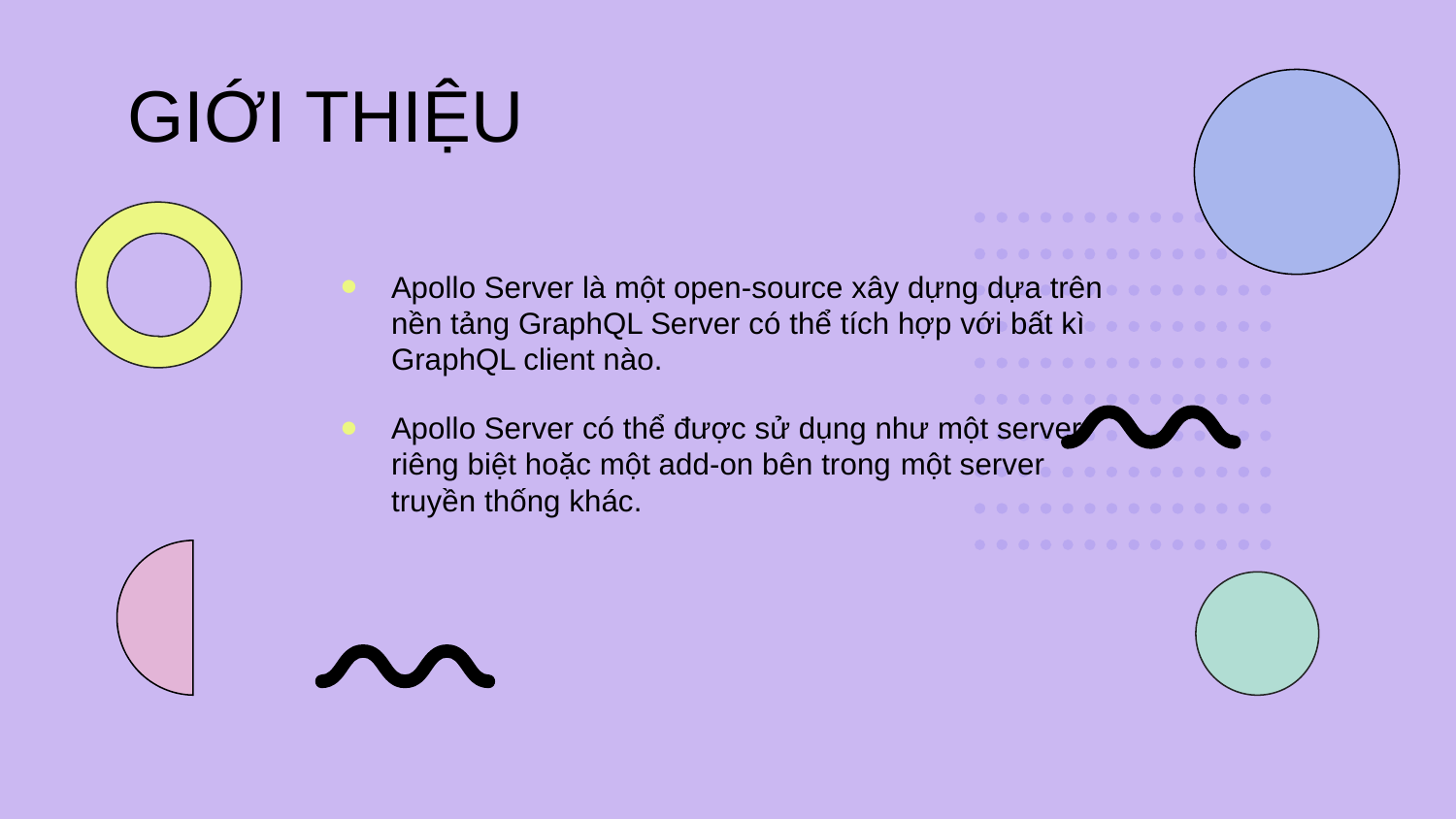

# GIỚI THIỆU
Apollo Server là một open-source xây dựng dựa trên nền tảng GraphQL Server có thể tích hợp với bất kì GraphQL client nào.
Apollo Server có thể được sử dụng như một server riêng biệt hoặc một add-on bên trong một server truyền thống khác.